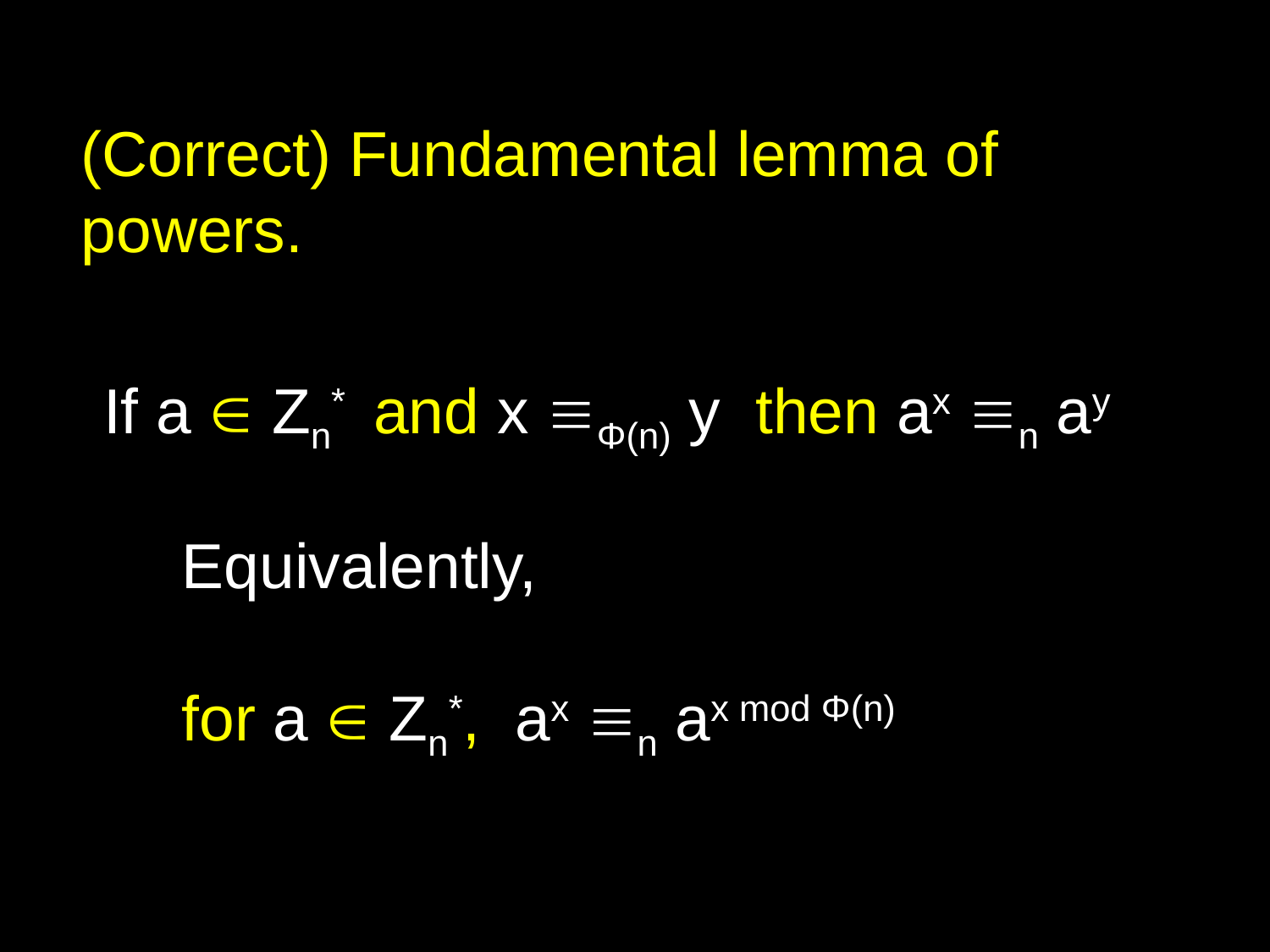

(Correct) Fundamental lemma of powers.
If a ∈ Zn*  and x ≡Φ(n) y  then ax ≡n ay
Equivalently,

for a ∈ Zn*,  ax ≡n ax mod Φ(n)